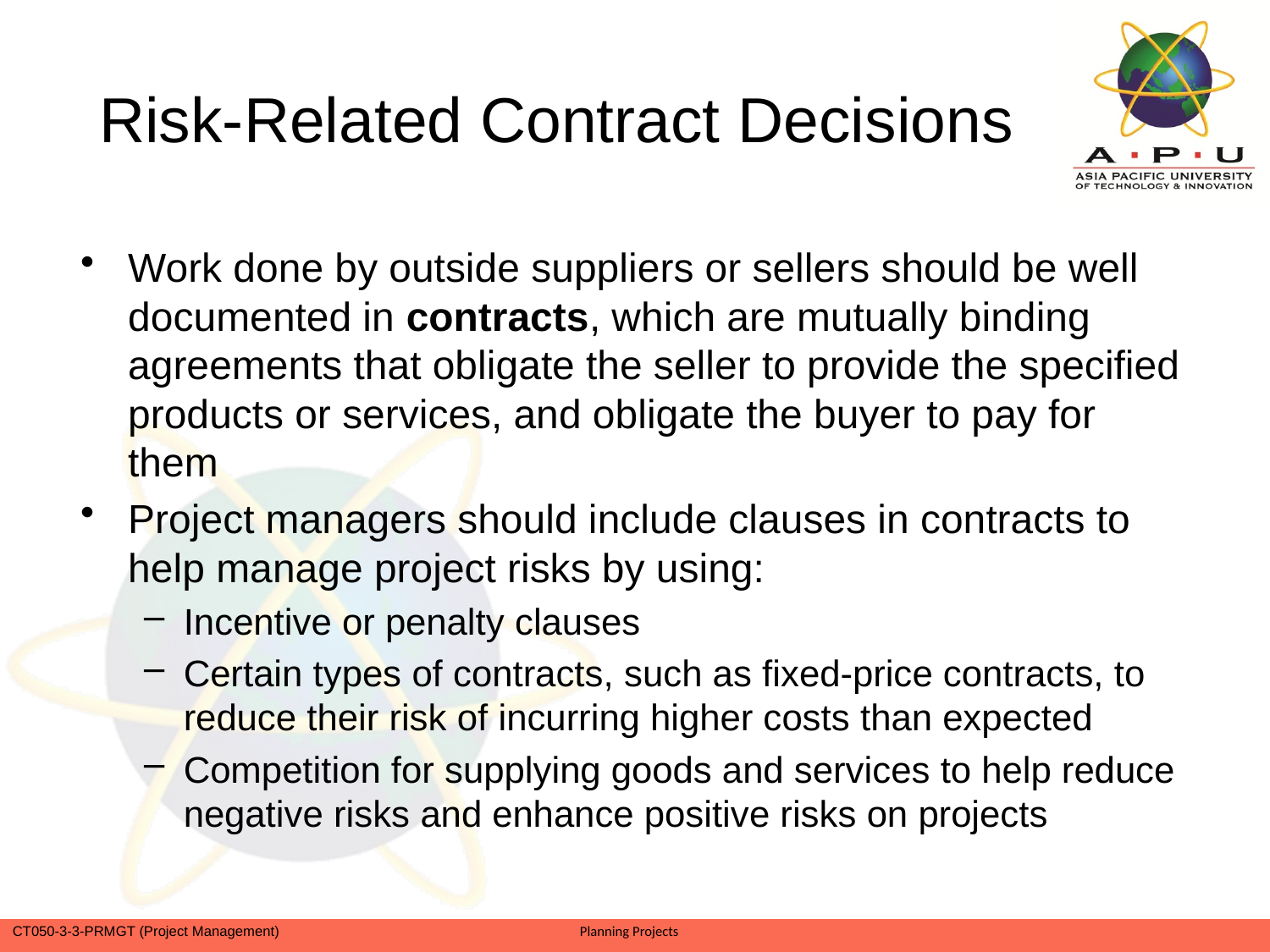

# Risk-Related Contract Decisions
Work done by outside suppliers or sellers should be well documented in contracts, which are mutually binding agreements that obligate the seller to provide the specified products or services, and obligate the buyer to pay for them
Project managers should include clauses in contracts to help manage project risks by using:
Incentive or penalty clauses
Certain types of contracts, such as fixed-price contracts, to reduce their risk of incurring higher costs than expected
Competition for supplying goods and services to help reduce negative risks and enhance positive risks on projects